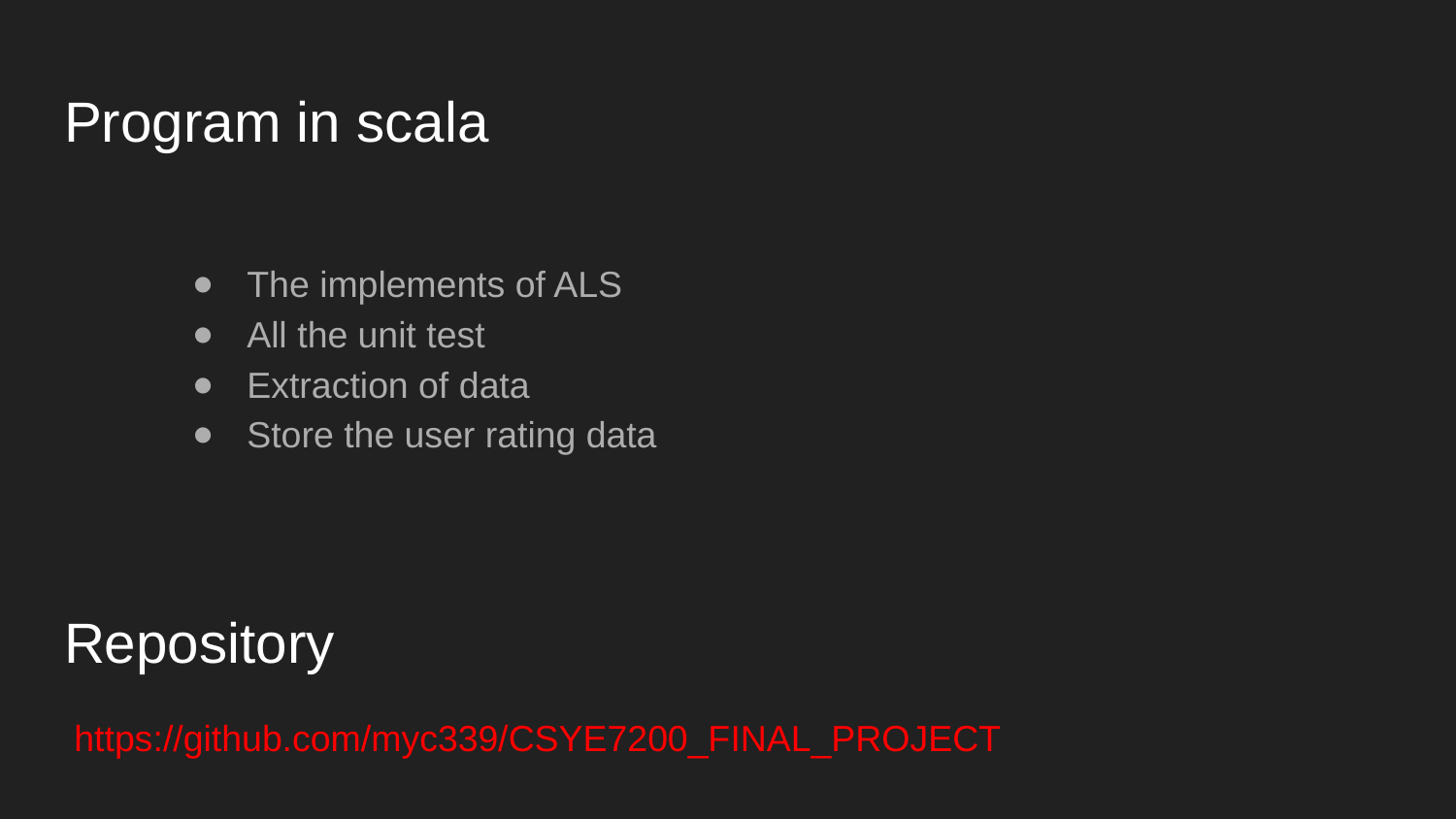

# Program in scala
The implements of ALS
All the unit test
Extraction of data
Store the user rating data
Repository
https://github.com/myc339/CSYE7200_FINAL_PROJECT